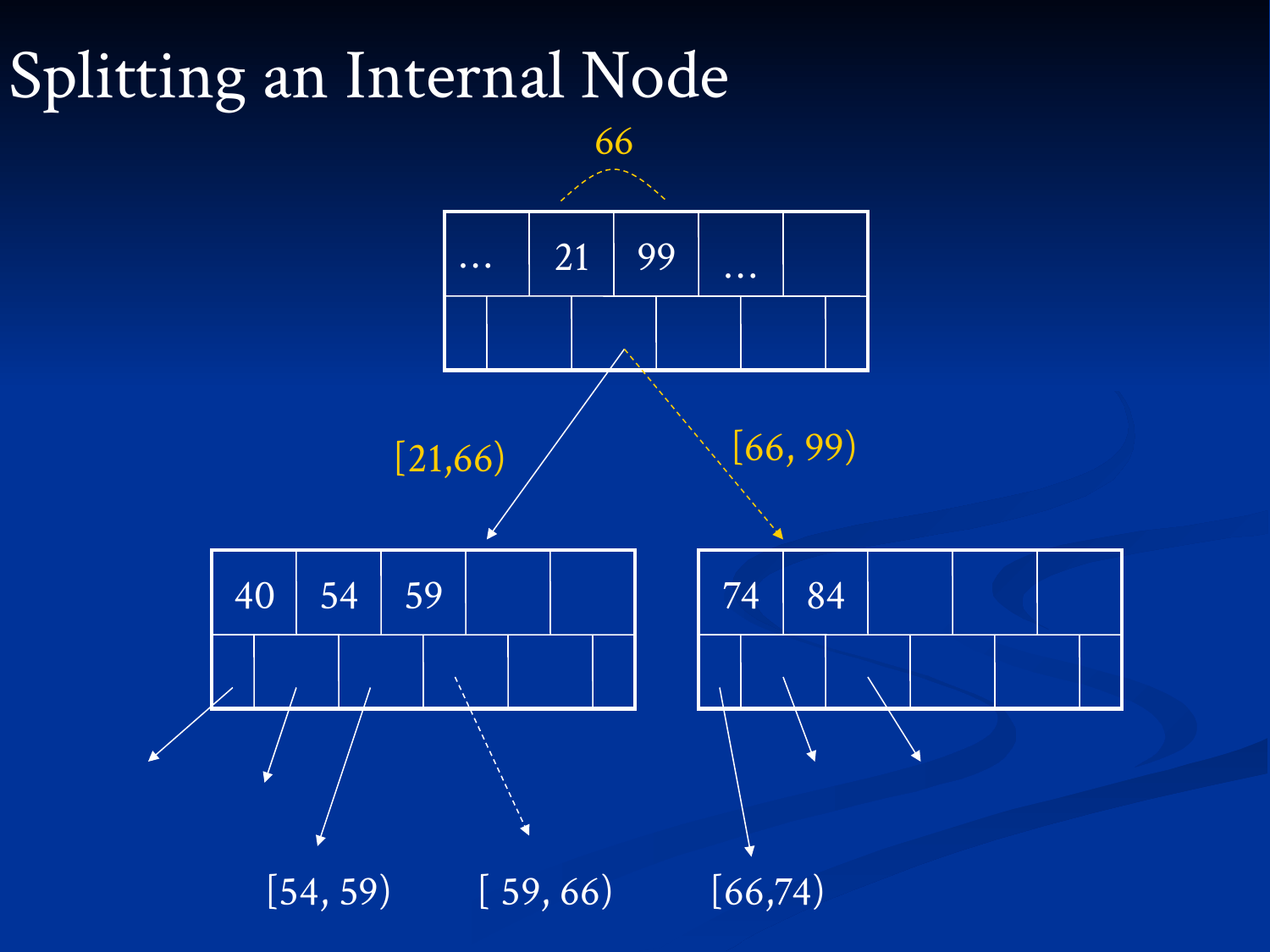

Splitting an Internal Node
66

…
21
99
…

[66, 99)
[21,66)

40
54
59
74
84

[54, 59)
[ 59, 66)
[66,74)